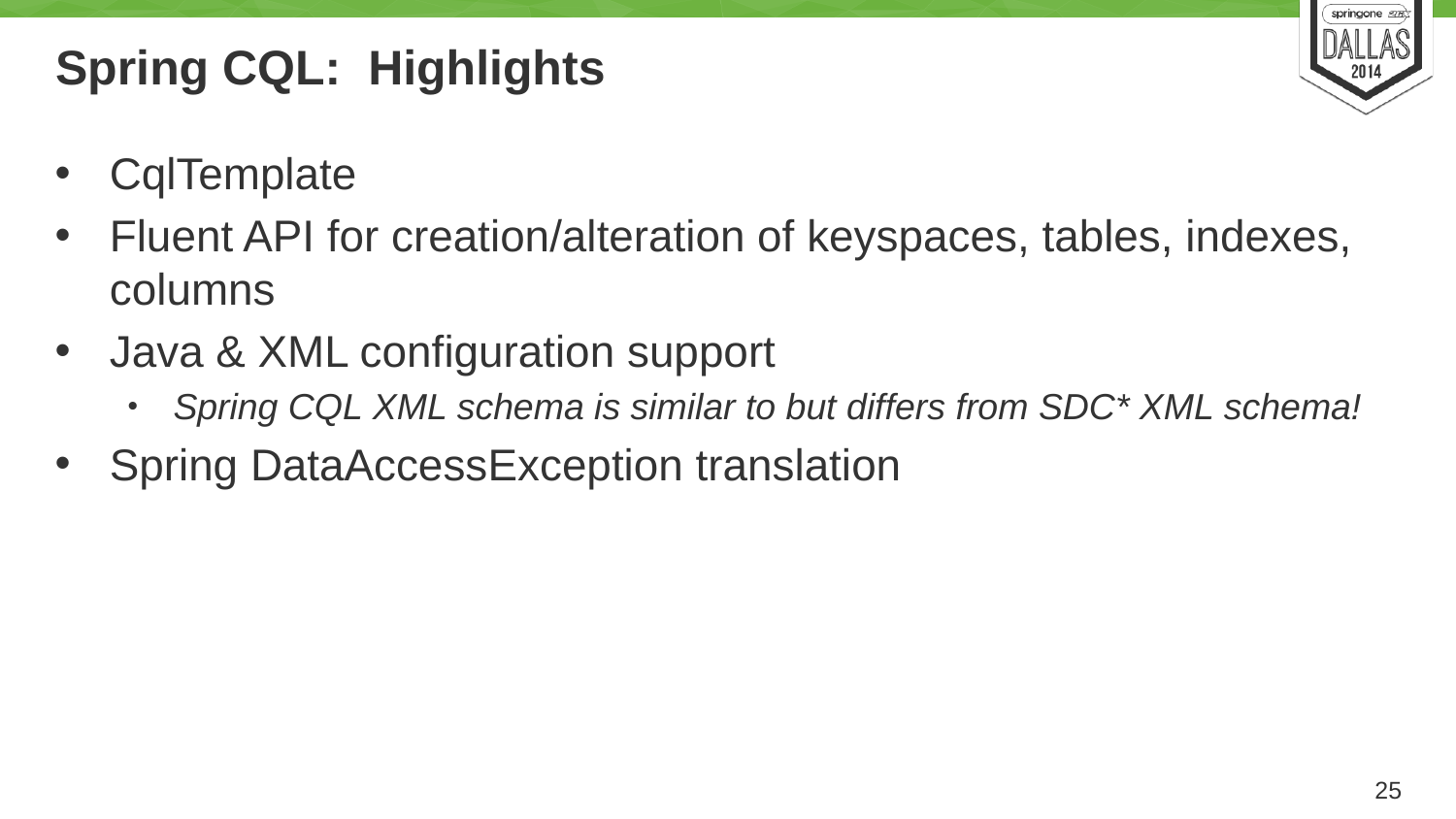

# Spring CQL:  Highlights
CqlTemplate
Fluent API for creation/alteration of keyspaces, tables, indexes, columns
Java & XML configuration support
Spring CQL XML schema is similar to but differs from SDC* XML schema!
Spring DataAccessException translation

25